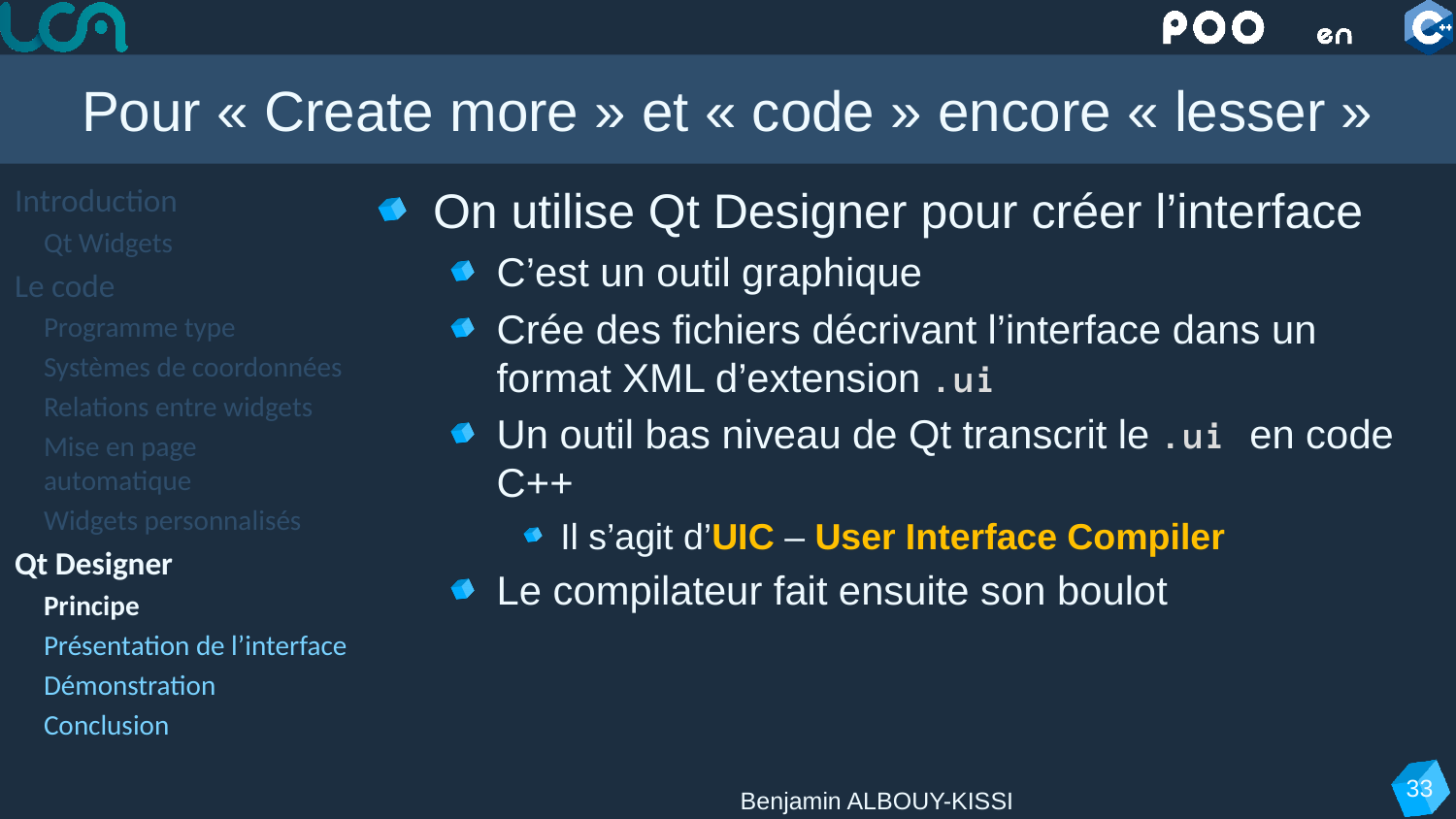

# Pour « Create more » et « code » encore « lesser »
Introduction
Qt Widgets
Le code
Programme type
Systèmes de coordonnées
Relations entre widgets
Mise en page automatique
Widgets personnalisés
Qt Designer
Principe
Présentation de l’interface
Démonstration
Conclusion
On utilise Qt Designer pour créer l’interface
C’est un outil graphique
Crée des fichiers décrivant l’interface dans un format XML d’extension .ui
Un outil bas niveau de Qt transcrit le .ui en code C++
Il s’agit d’UIC – User Interface Compiler
Le compilateur fait ensuite son boulot
33
Benjamin ALBOUY-KISSI